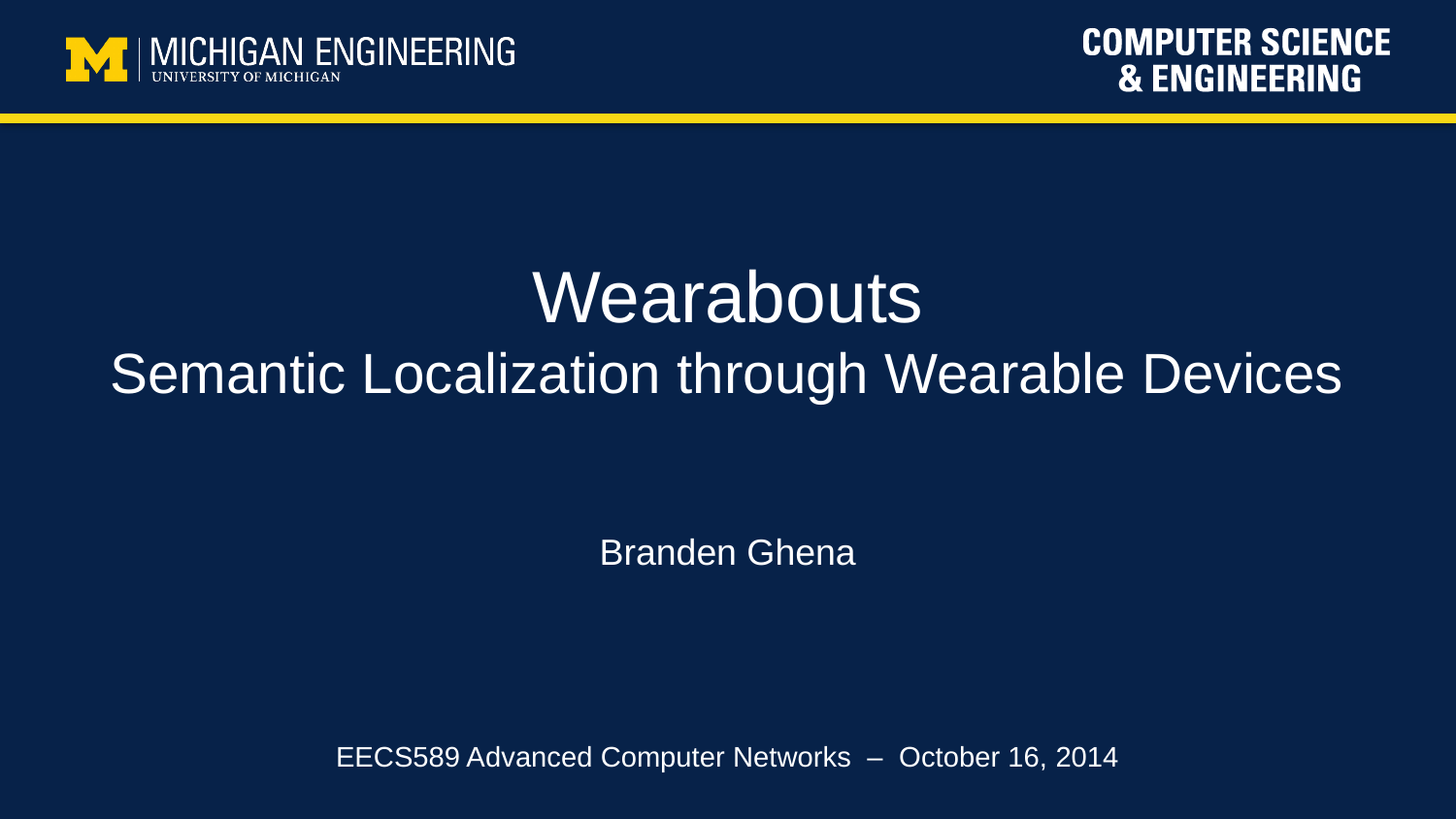

# Wearabouts Semantic Localization through Wearable Devices
Branden Ghena
EECS589 Advanced Computer Networks  –  October 16, 2014